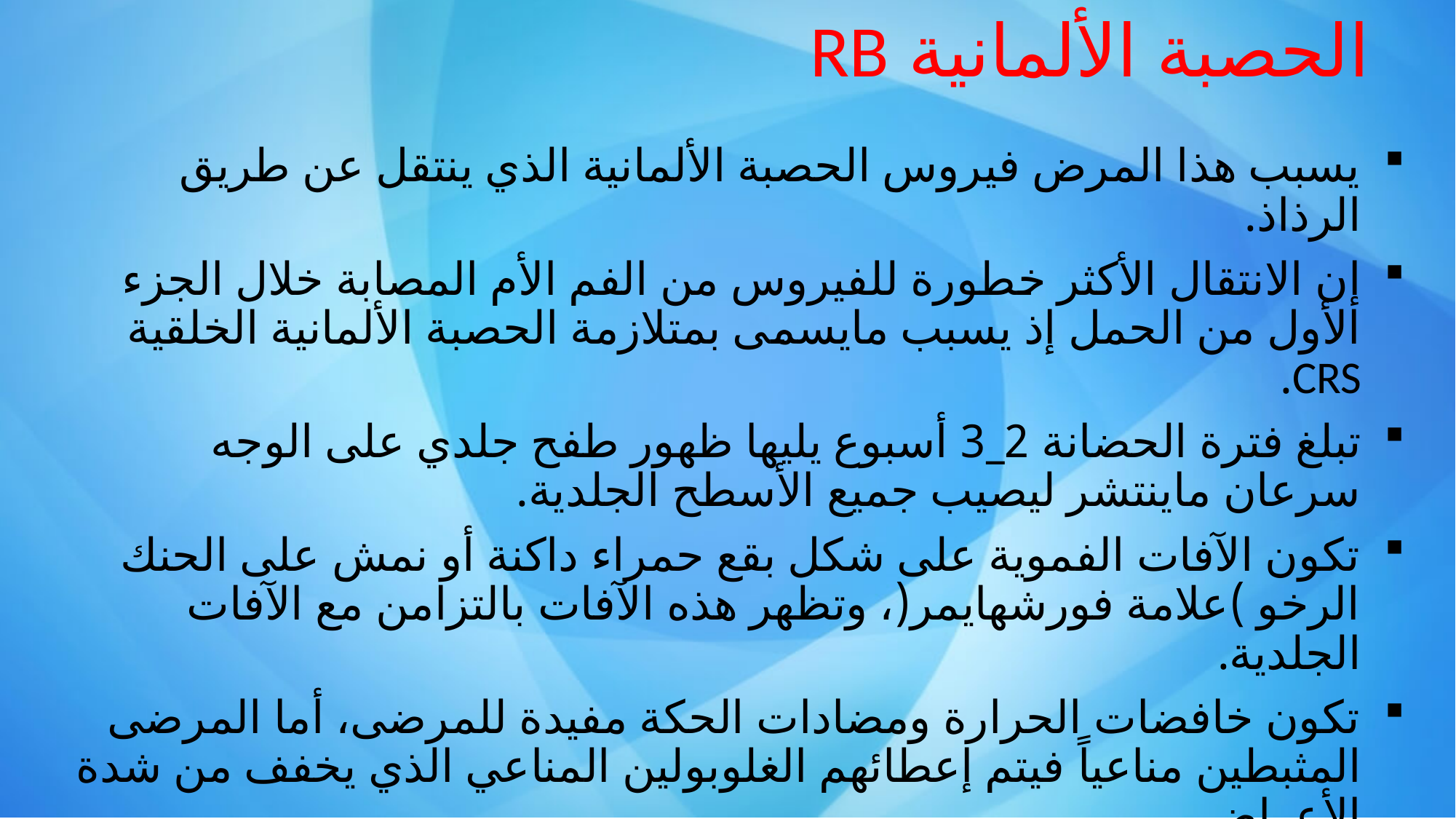

# الحصبة الألمانية RB
يسبب هذا المرض فيروس الحصبة الألمانية الذي ينتقل عن طريق الرذاذ.
إن الانتقال الأكثر خطورة للفيروس من الفم الأم المصابة خلال الجزء الأول من الحمل إذ يسبب مايسمى بمتلازمة الحصبة الألمانية الخلقية CRS.
تبلغ فترة الحضانة 2_3 أسبوع يليها ظهور طفح جلدي على الوجه سرعان ماينتشر ليصيب جميع الأسطح الجلدية.
تكون الآفات الفموية على شكل بقع حمراء داكنة أو نمش على الحنك الرخو )علامة فورشهايمر(، وتظهر هذه الآفات بالتزامن مع الآفات الجلدية.
تكون خافضات الحرارة ومضادات الحكة مفيدة للمرضى، أما المرضى المثبطين مناعياً فيتم إعطائهم الغلوبولين المناعي الذي يخفف من شدة الأعراض.
يوصى بأخذ اللقاح ثنائي الجرعة )النكاف،الحصبة،الحصبة الألمانية( إذ يتم إعطاء الجرعة الأولى بعد 12_15 شهراً والثانية بعد 4_6 سنوات من العمر.
995-996